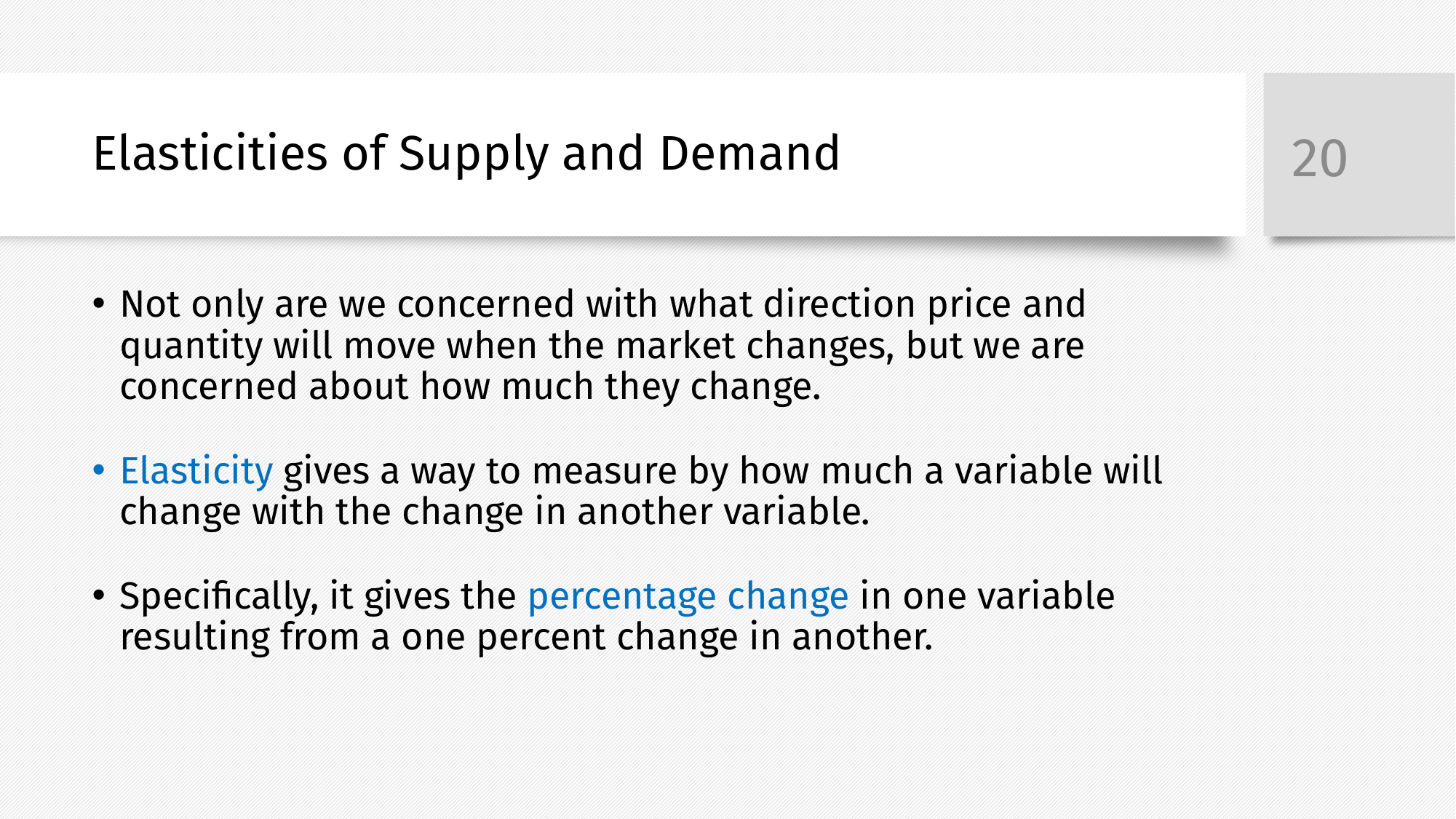

20
# Elasticities of Supply and Demand
Not only are we concerned with what direction price and quantity will move when the market changes, but we are concerned about how much they change.

Elasticity gives a way to measure by how much a variable will change with the change in another variable.

Specifically, it gives the percentage change in one variable resulting from a one percent change in another.